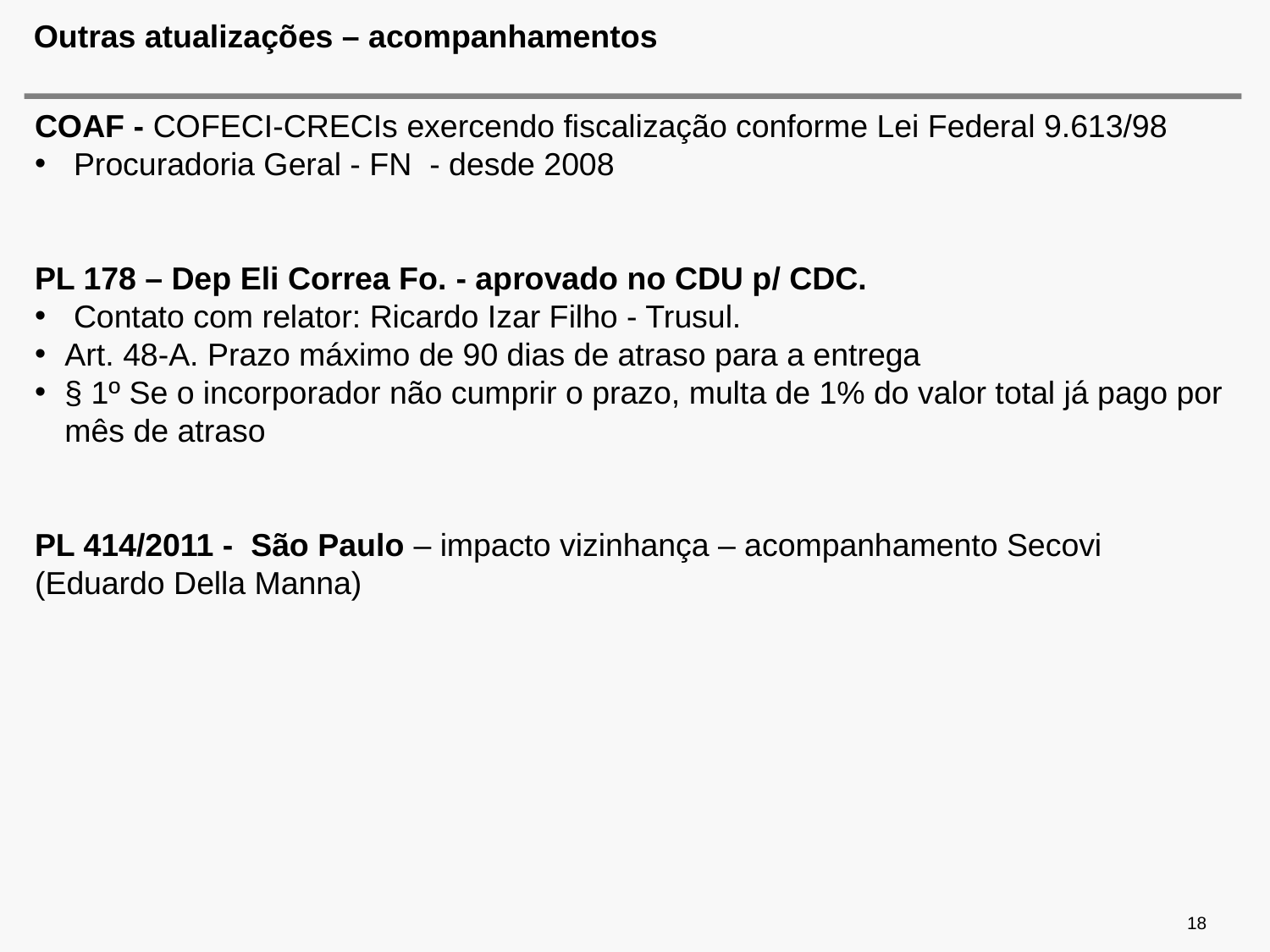

# Outras atualizações – acompanhamentos

COAF - COFECI-CRECIs exercendo fiscalização conforme Lei Federal 9.613/98
 Procuradoria Geral - FN  - desde 2008

PL 178 – Dep Eli Correa Fo. - aprovado no CDU p/ CDC.
 Contato com relator: Ricardo Izar Filho - Trusul.
Art. 48-A. Prazo máximo de 90 dias de atraso para a entrega
§ 1º Se o incorporador não cumprir o prazo, multa de 1% do valor total já pago por mês de atraso

PL 414/2011 -  São Paulo – impacto vizinhança – acompanhamento Secovi (Eduardo Della Manna)

18